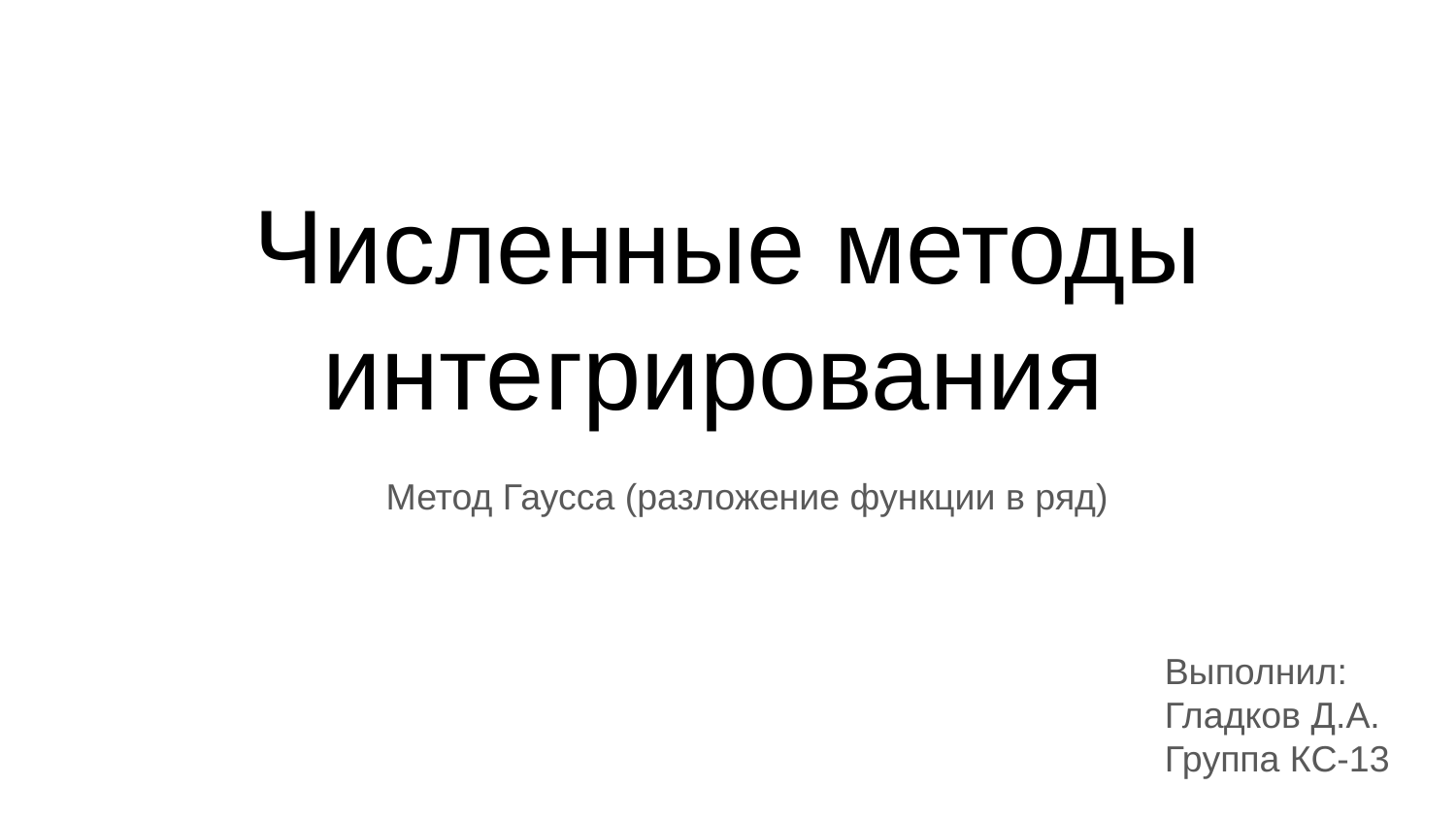

# Численные методы интегрирования
Метод Гаусса (разложение функции в ряд)
Выполнил: Гладков Д.А.
Группа КС-13